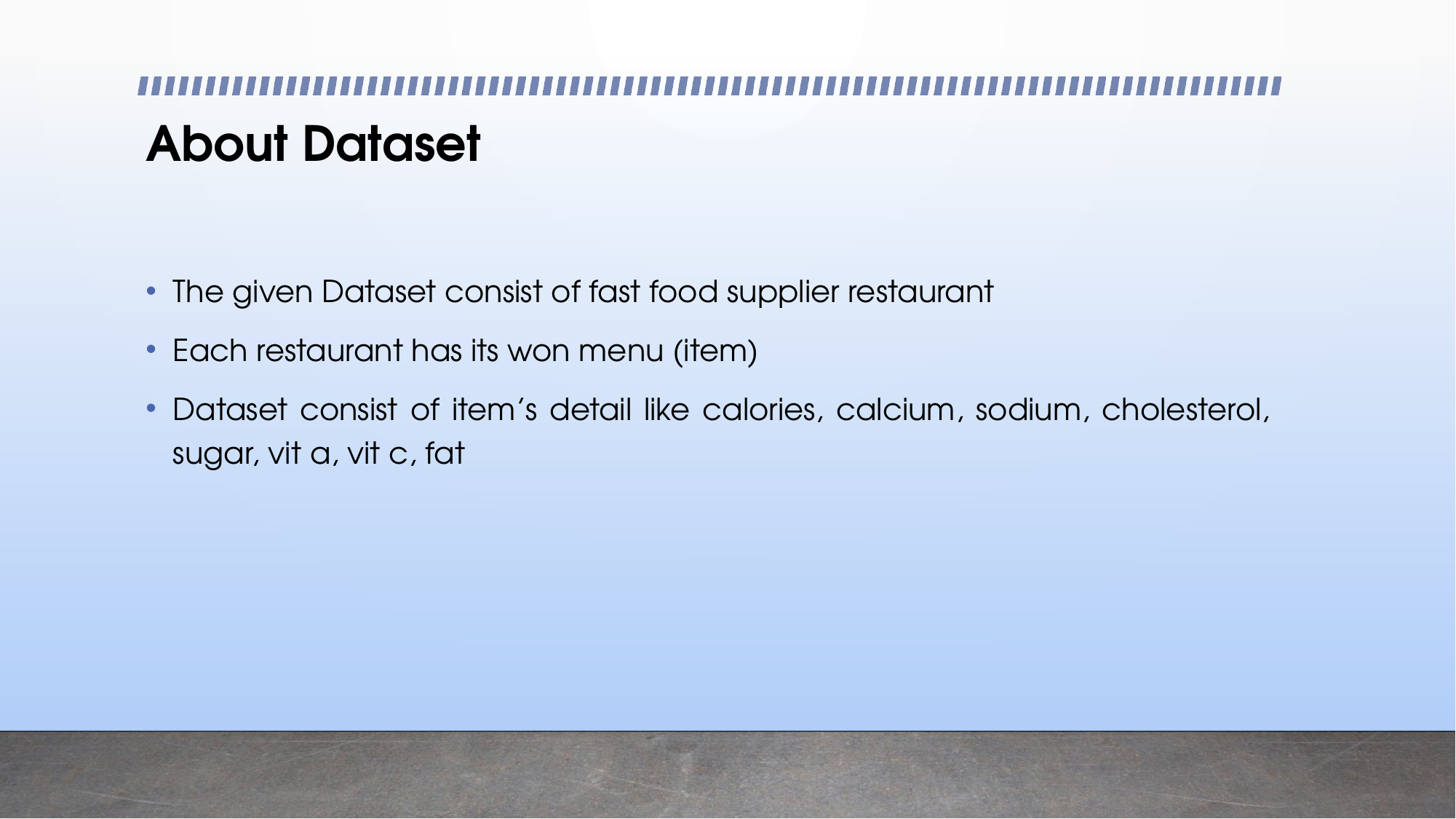

# About Dataset
The given Dataset consist of fast food supplier restaurant
Each restaurant has its won menu (item)
Dataset consist of item’s detail like calories, calcium, sodium, cholesterol, sugar, vit a, vit c, fat